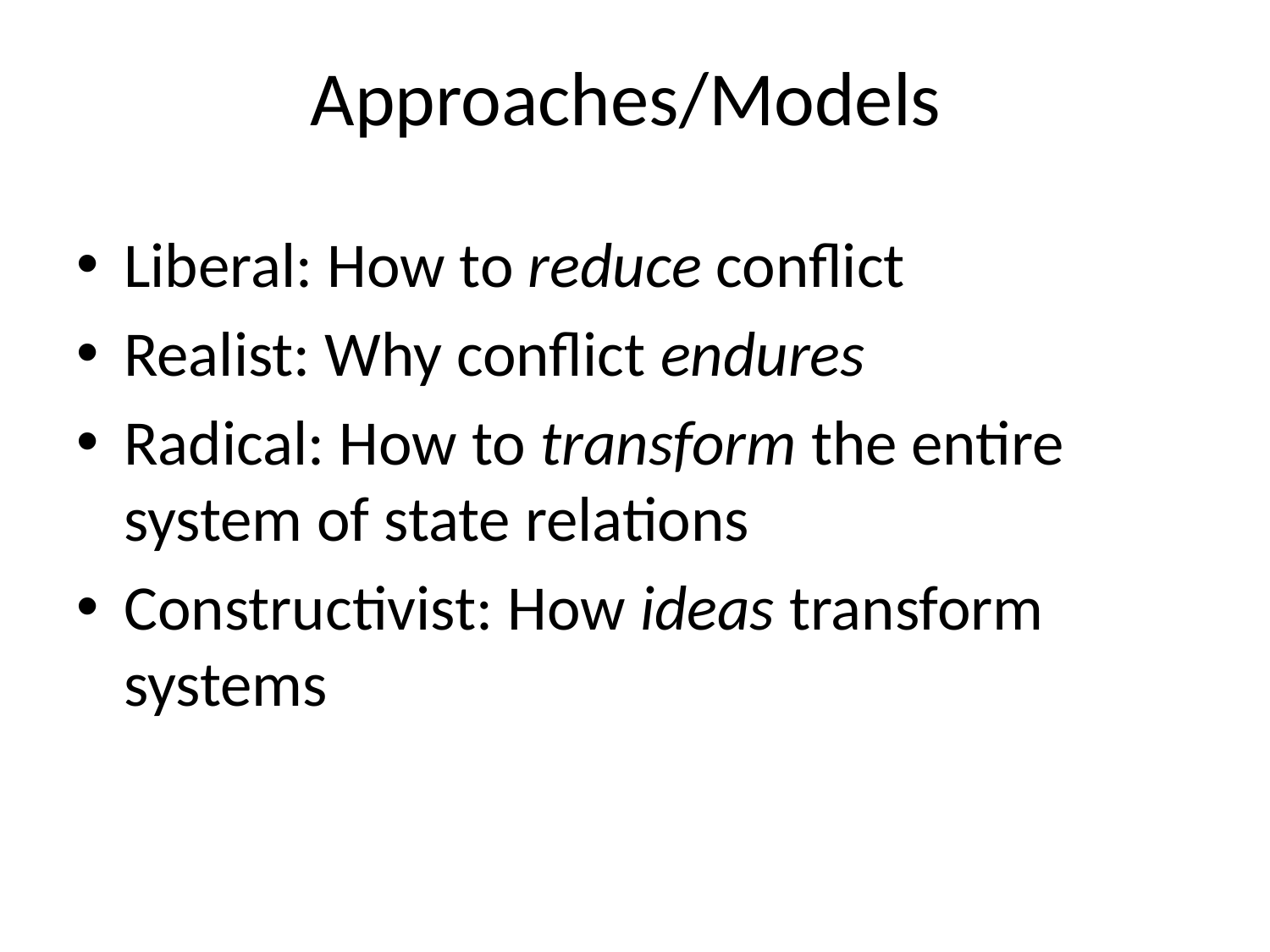

# Approaches/Models

Liberal: How to reduce conflict
Realist: Why conflict endures
Radical: How to transform the entire system of state relations
Constructivist: How ideas transform systems